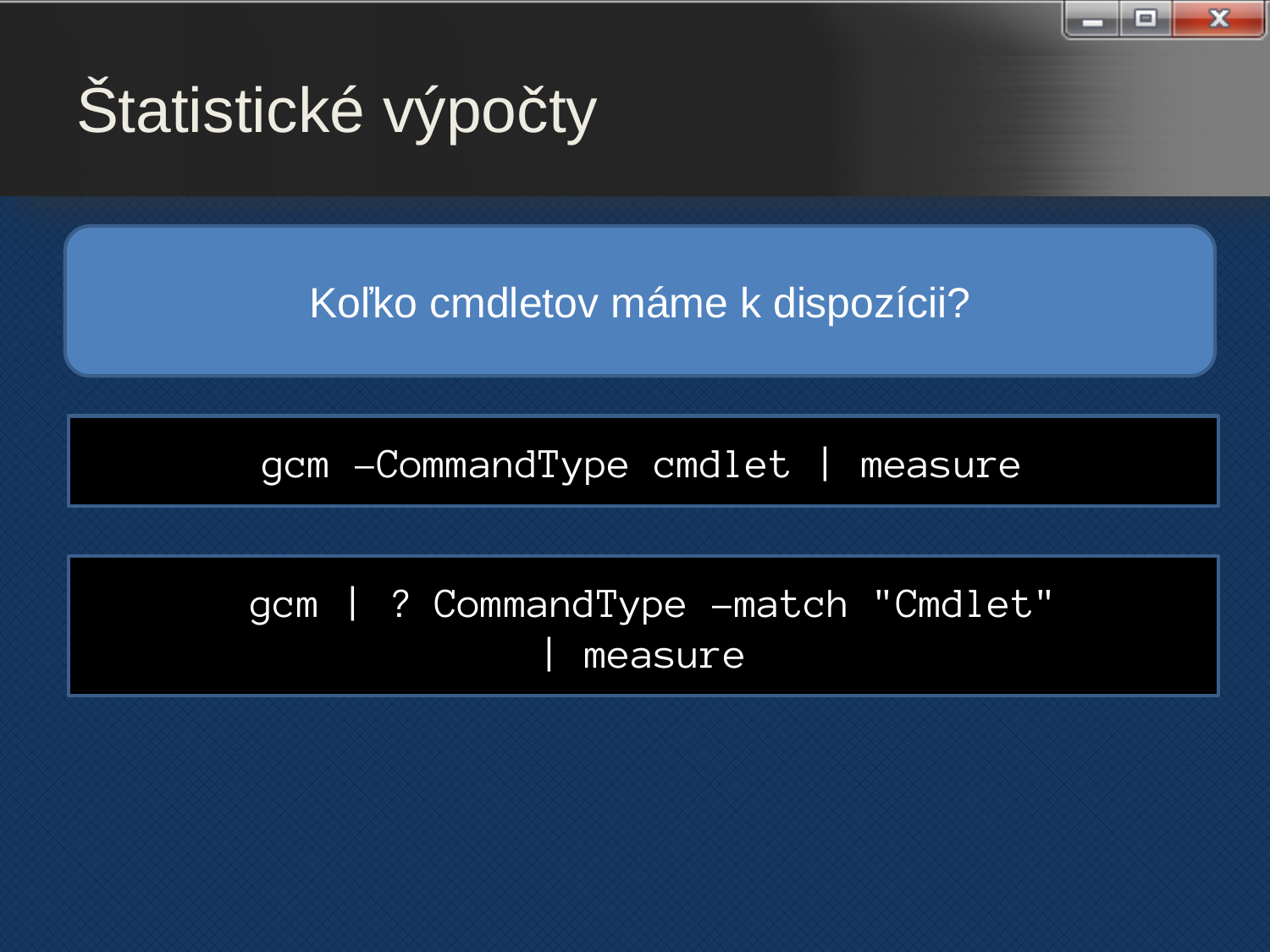

# Štatistické výpočty
Koľko cmdletov máme k dispozícii?
gcm –CommandType cmdlet | measure
 gcm | ? CommandType -match "Cmdlet"
| measure